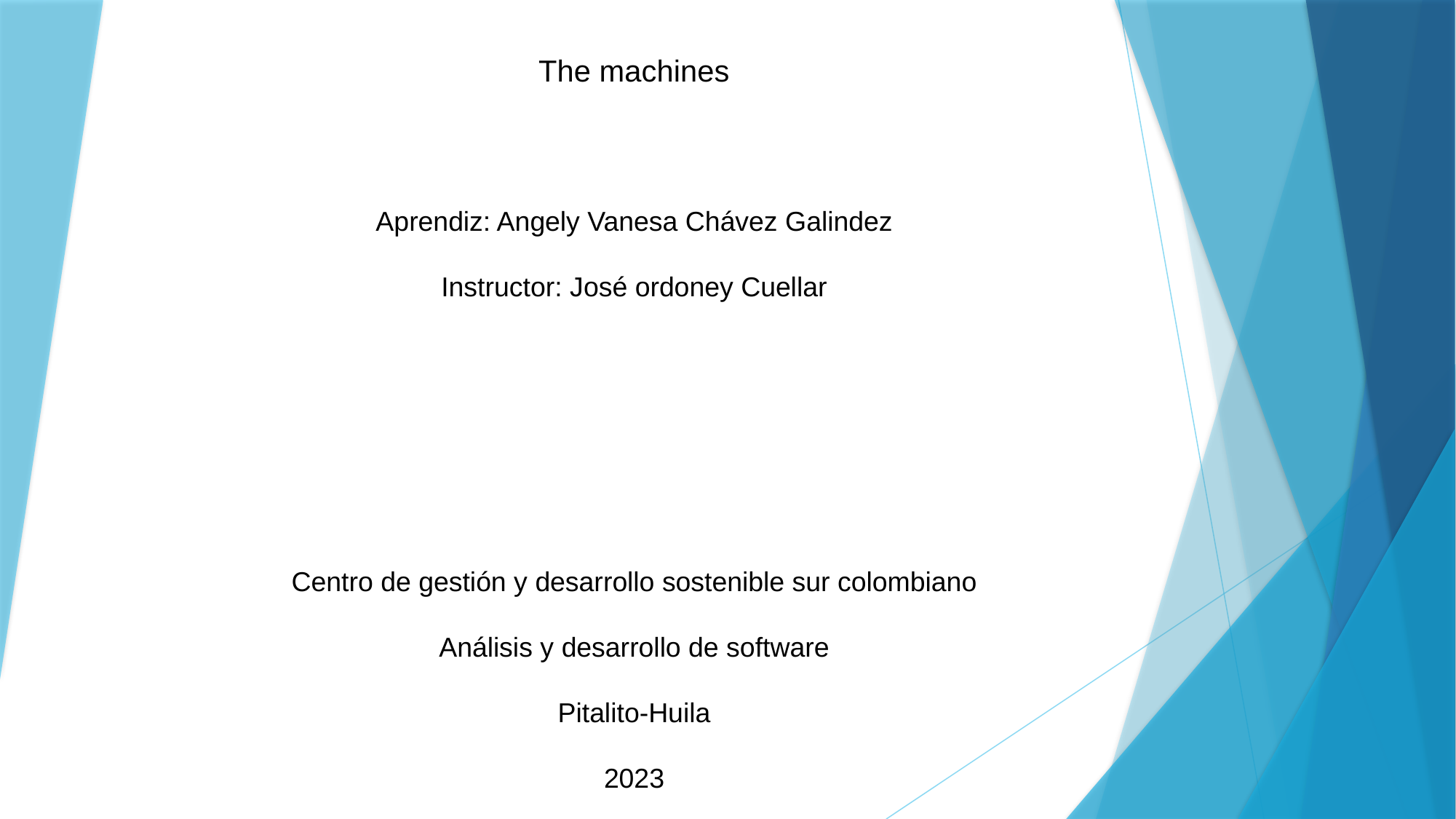

The machines
Aprendiz: Angely Vanesa Chávez Galindez

Instructor: José ordoney Cuellar

Centro de gestión y desarrollo sostenible sur colombiano

Análisis y desarrollo de software

Pitalito-Huila

2023